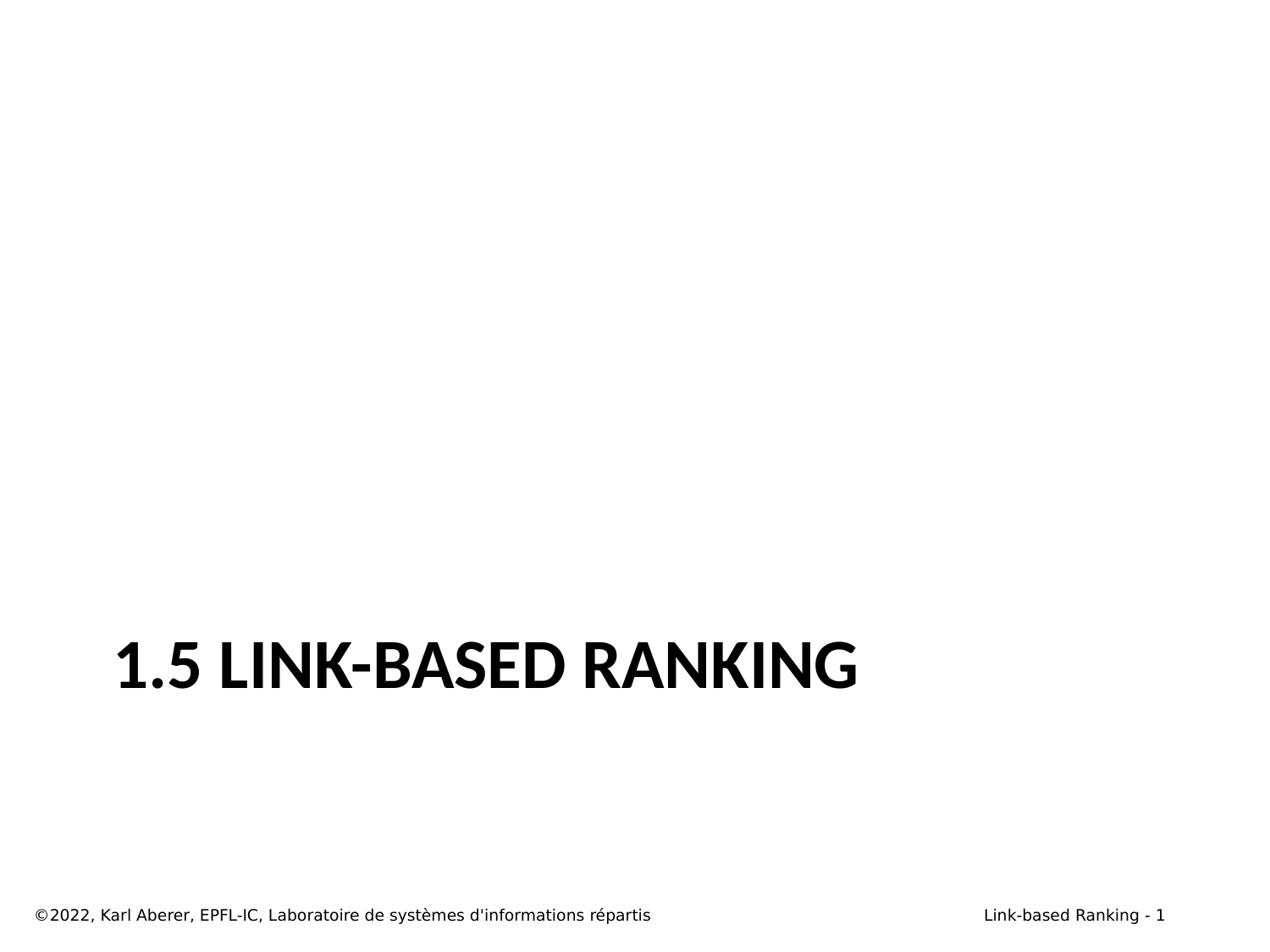

# 1.5 Link-Based Ranking
©2022, Karl Aberer, EPFL-IC, Laboratoire de systèmes d'informations répartis